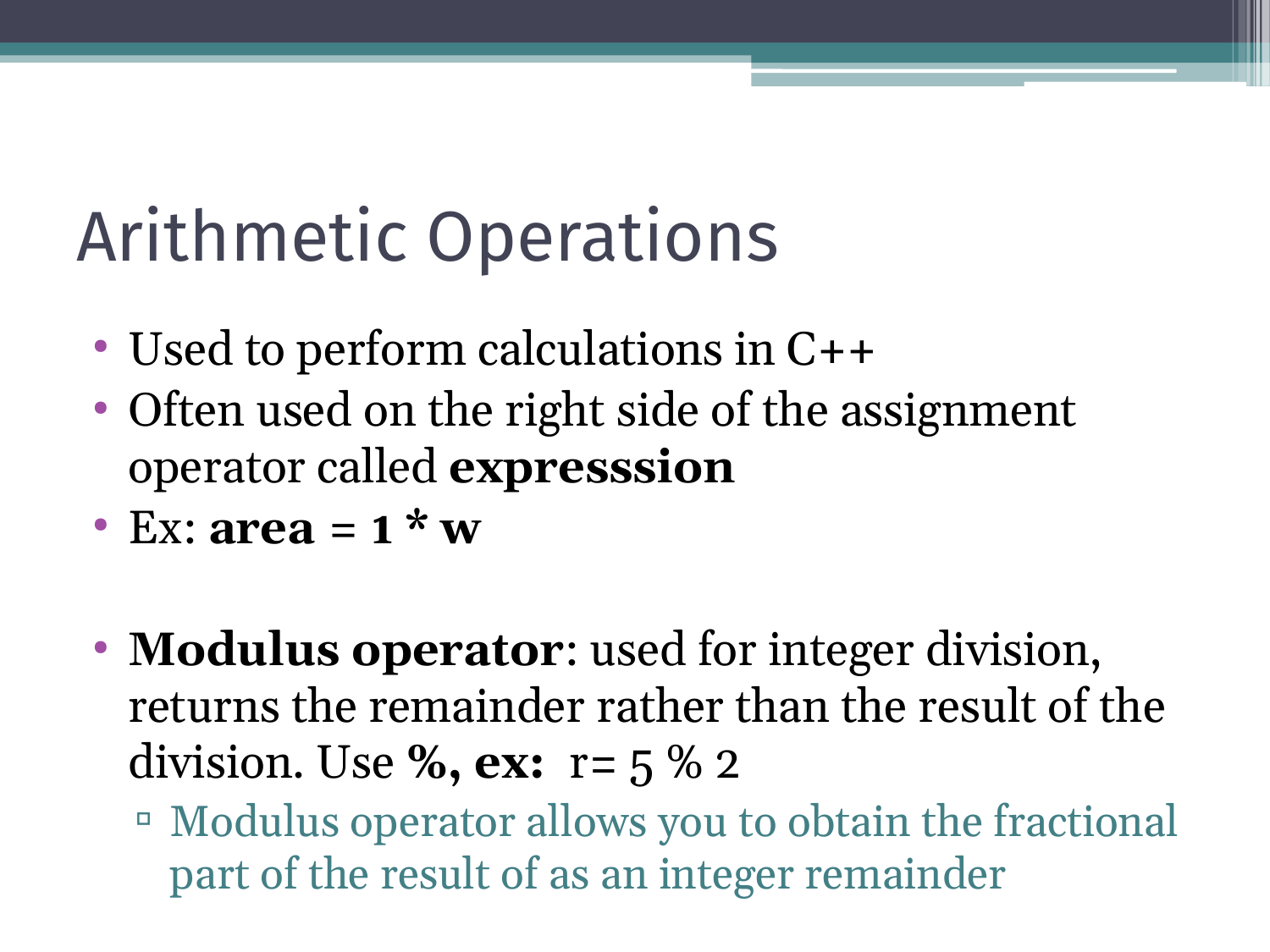

# Arithmetic Operations
Used to perform calculations in C++
Often used on the right side of the assignment operator called expresssion
Ex: area = 1 * w

Modulus operator: used for integer division, returns the remainder rather than the result of the division. Use %, ex:  r= 5 % 2
Modulus operator allows you to obtain the fractional part of the result of as an integer remainder